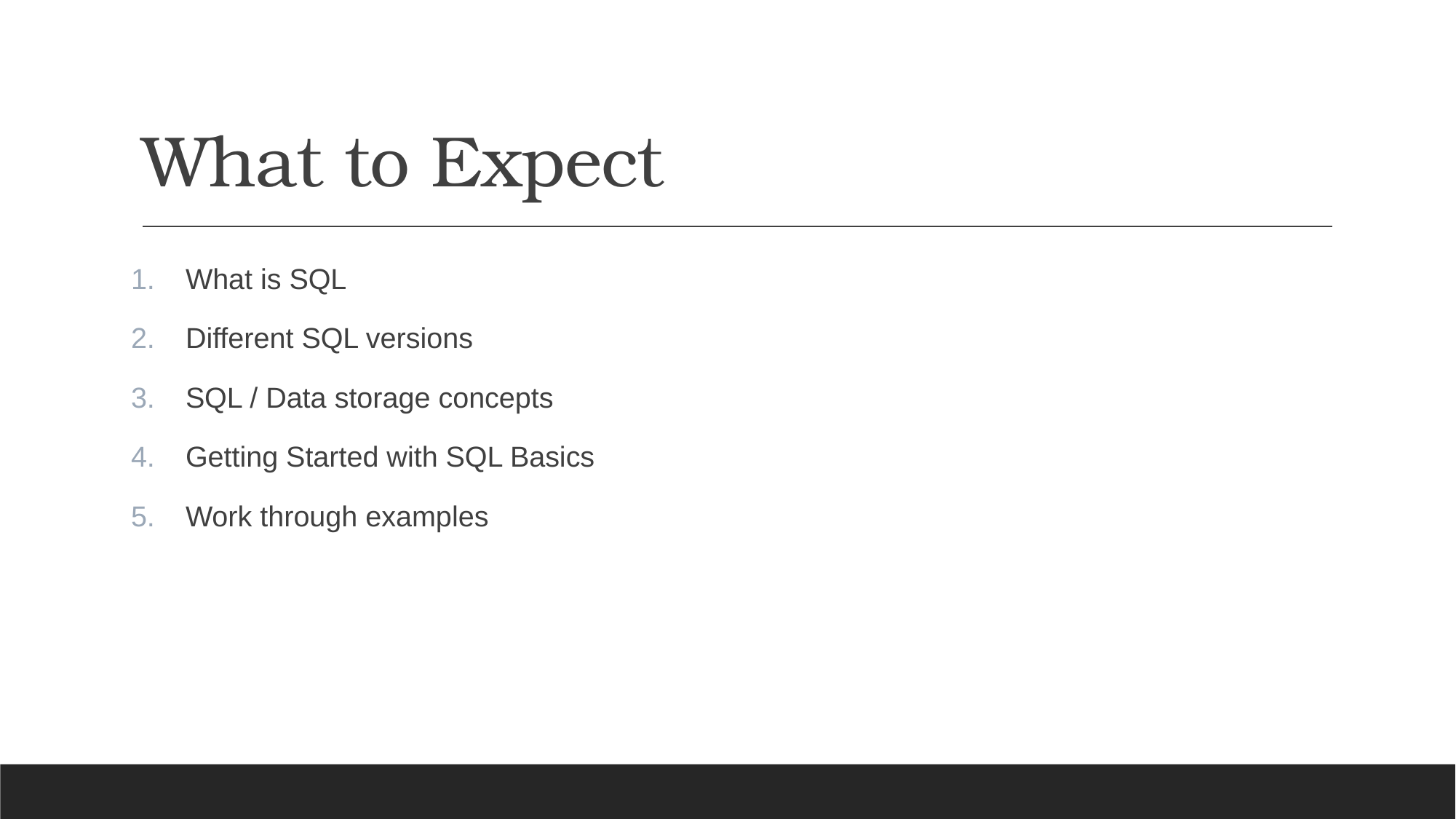

# What to Expect
What is SQL
Different SQL versions
SQL / Data storage concepts
Getting Started with SQL Basics
Work through examples